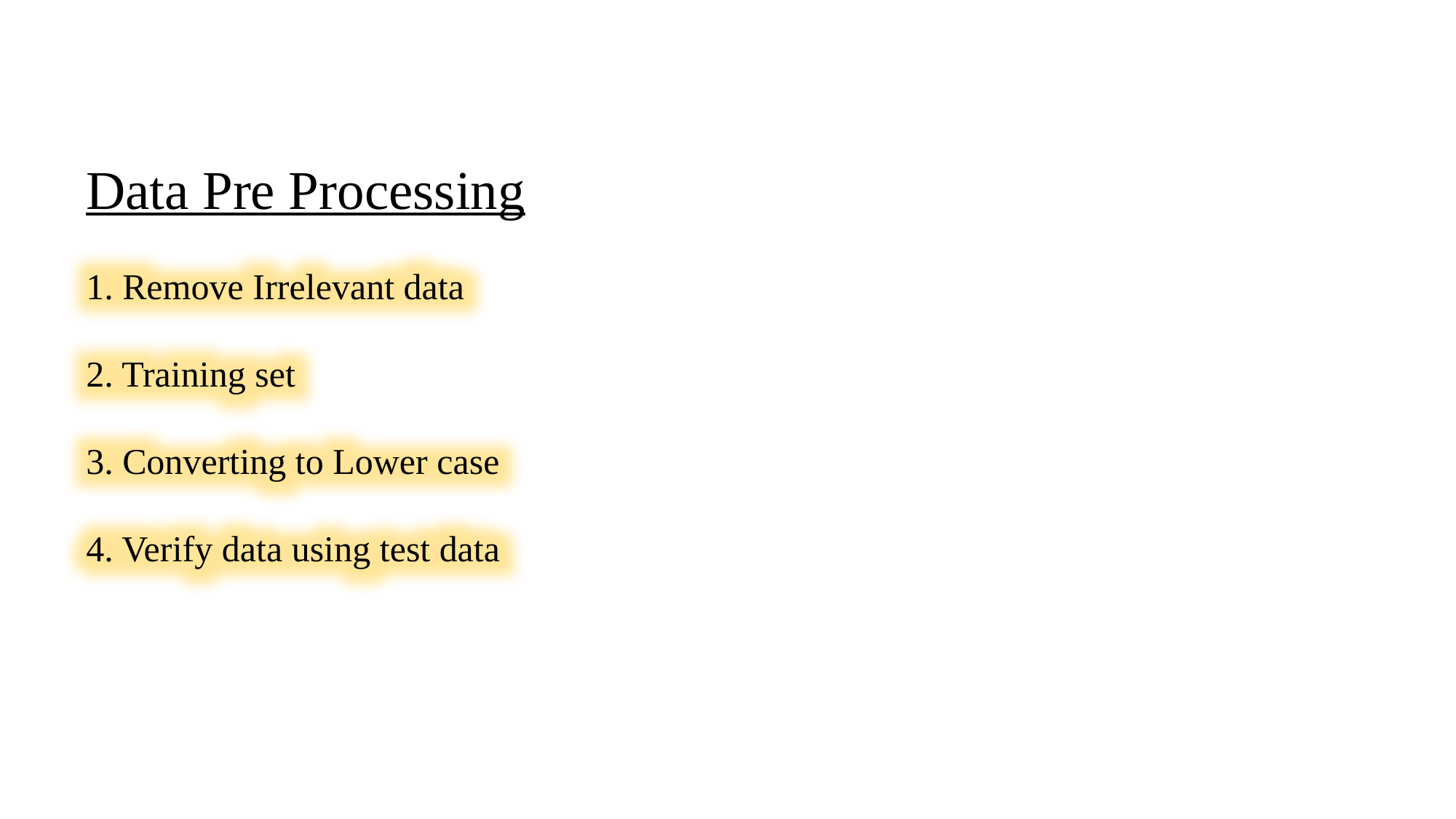

Data Pre Processing
1. Remove Irrelevant data

2. Training set

3. Converting to Lower case

4. Verify data using test data